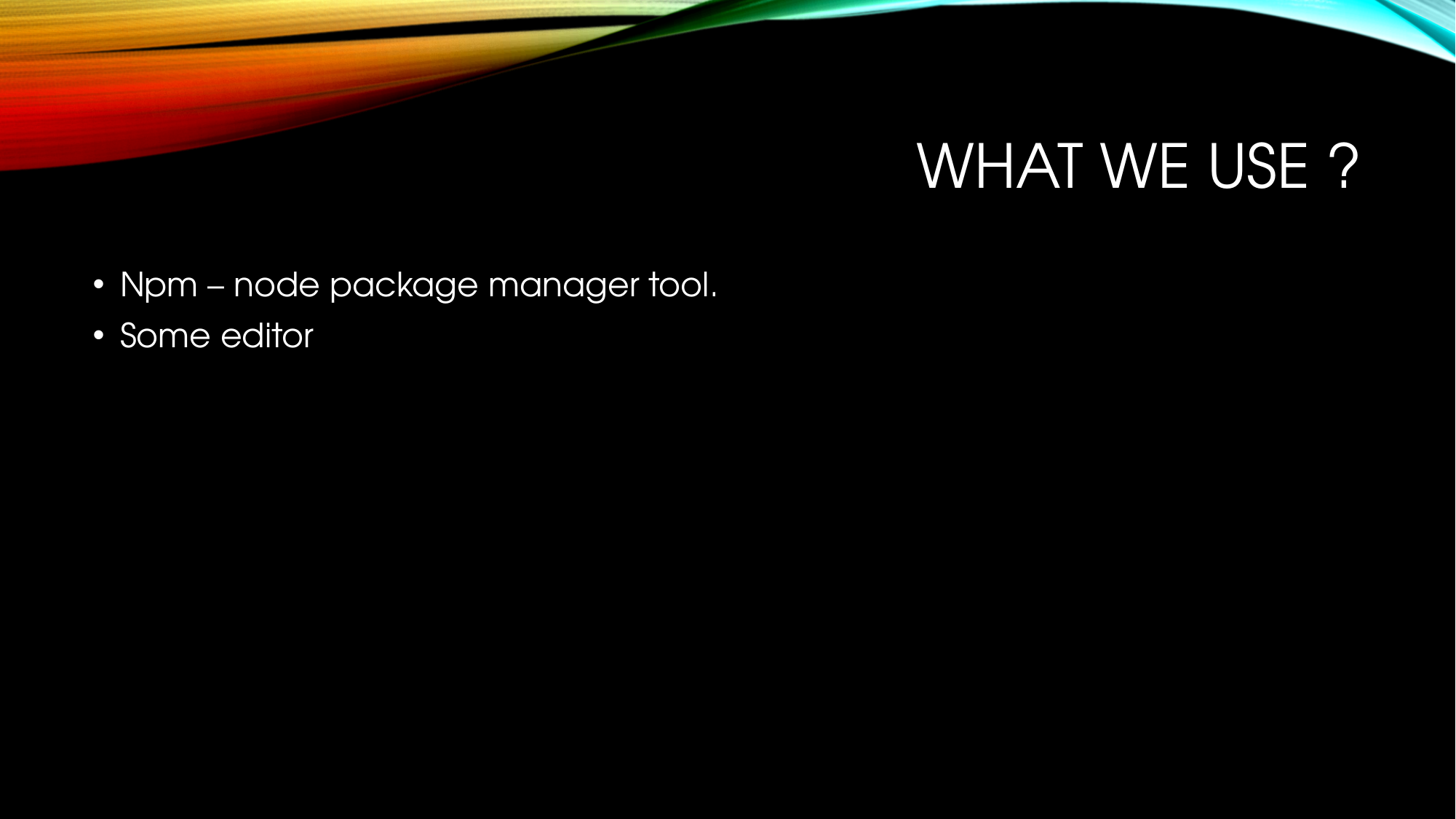

# What we use ?
Npm – node package manager tool.
Some editor